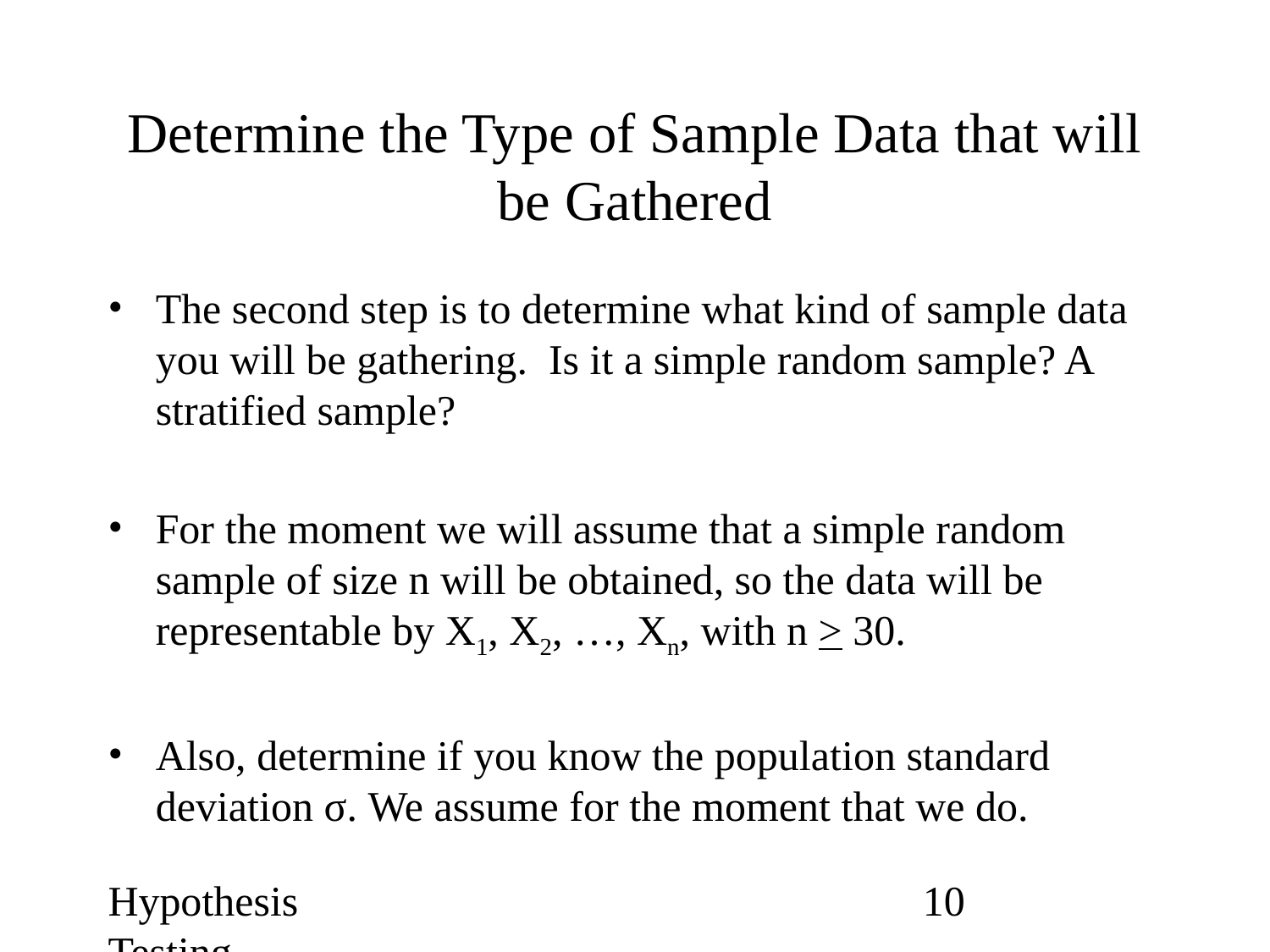

# Determine the Type of Sample Data that will be Gathered
The second step is to determine what kind of sample data you will be gathering.  Is it a simple random sample? A stratified sample?

For the moment we will assume that a simple random sample of size n will be obtained, so the data will be representable by X1, X2, …, Xn, with n > 30.

Also, determine if you know the population standard deviation σ. We assume for the moment that we do.
Hypothesis Testing
10